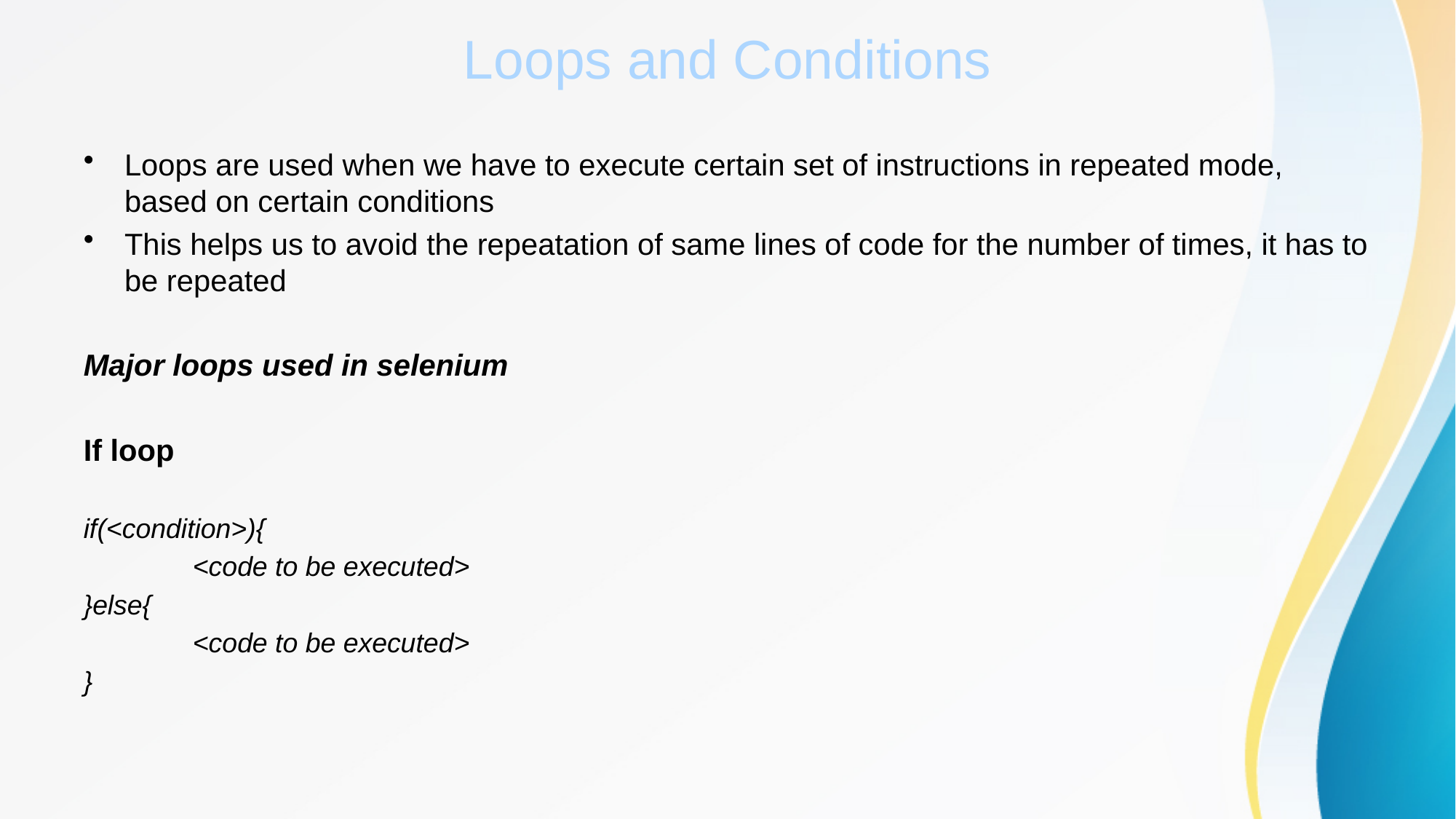

# Loops and Conditions
Loops are used when we have to execute certain set of instructions in repeated mode, based on certain conditions
This helps us to avoid the repeatation of same lines of code for the number of times, it has to be repeated

Major loops used in selenium

If loop

if(<condition>){
	<code to be executed>
}else{
	<code to be executed>
}